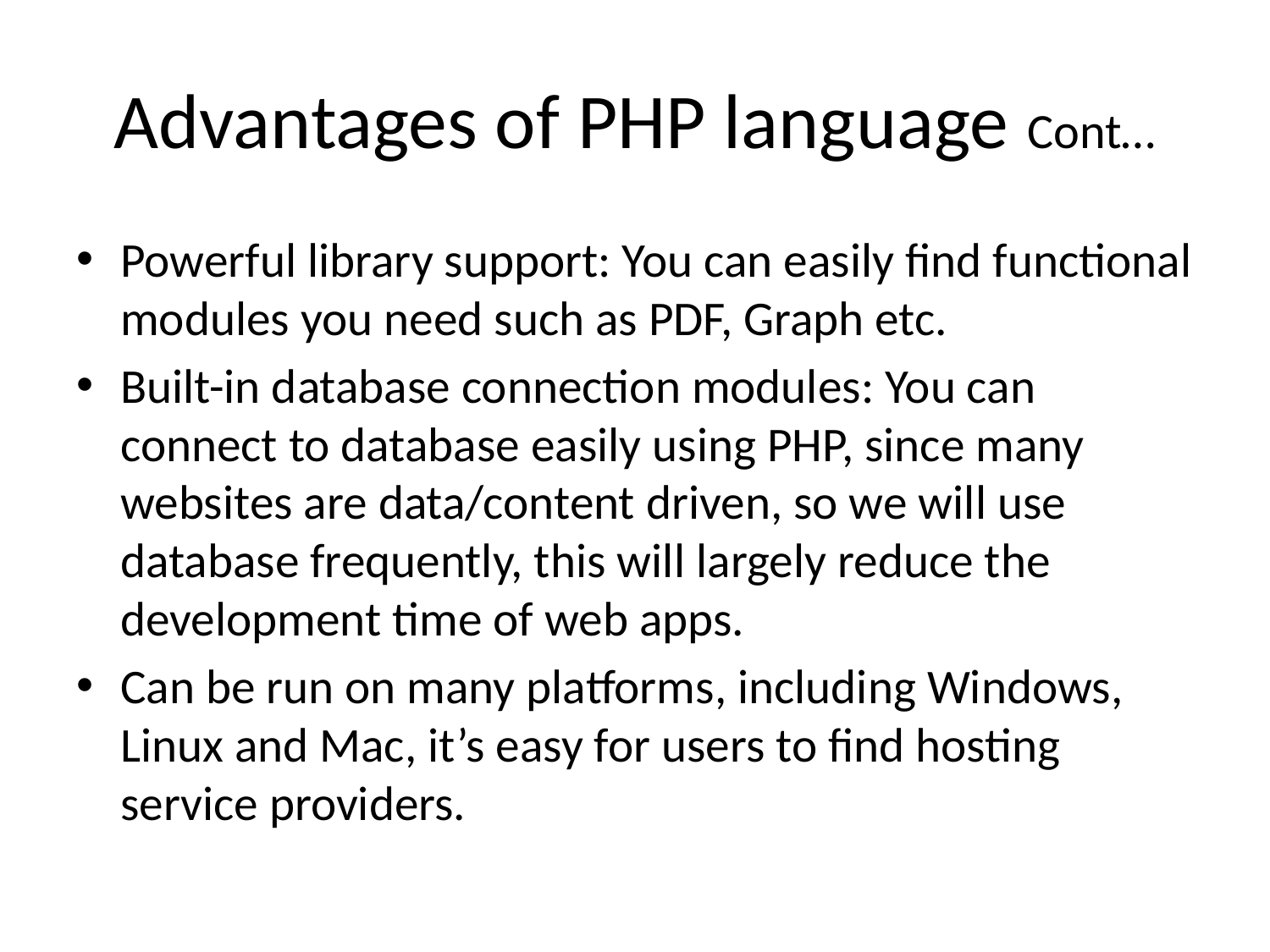

# Advantages of PHP language Cont…
Powerful library support: You can easily find functional modules you need such as PDF, Graph etc.
Built-in database connection modules: You can connect to database easily using PHP, since many websites are data/content driven, so we will use database frequently, this will largely reduce the development time of web apps.
Can be run on many platforms, including Windows, Linux and Mac, it’s easy for users to find hosting service providers.